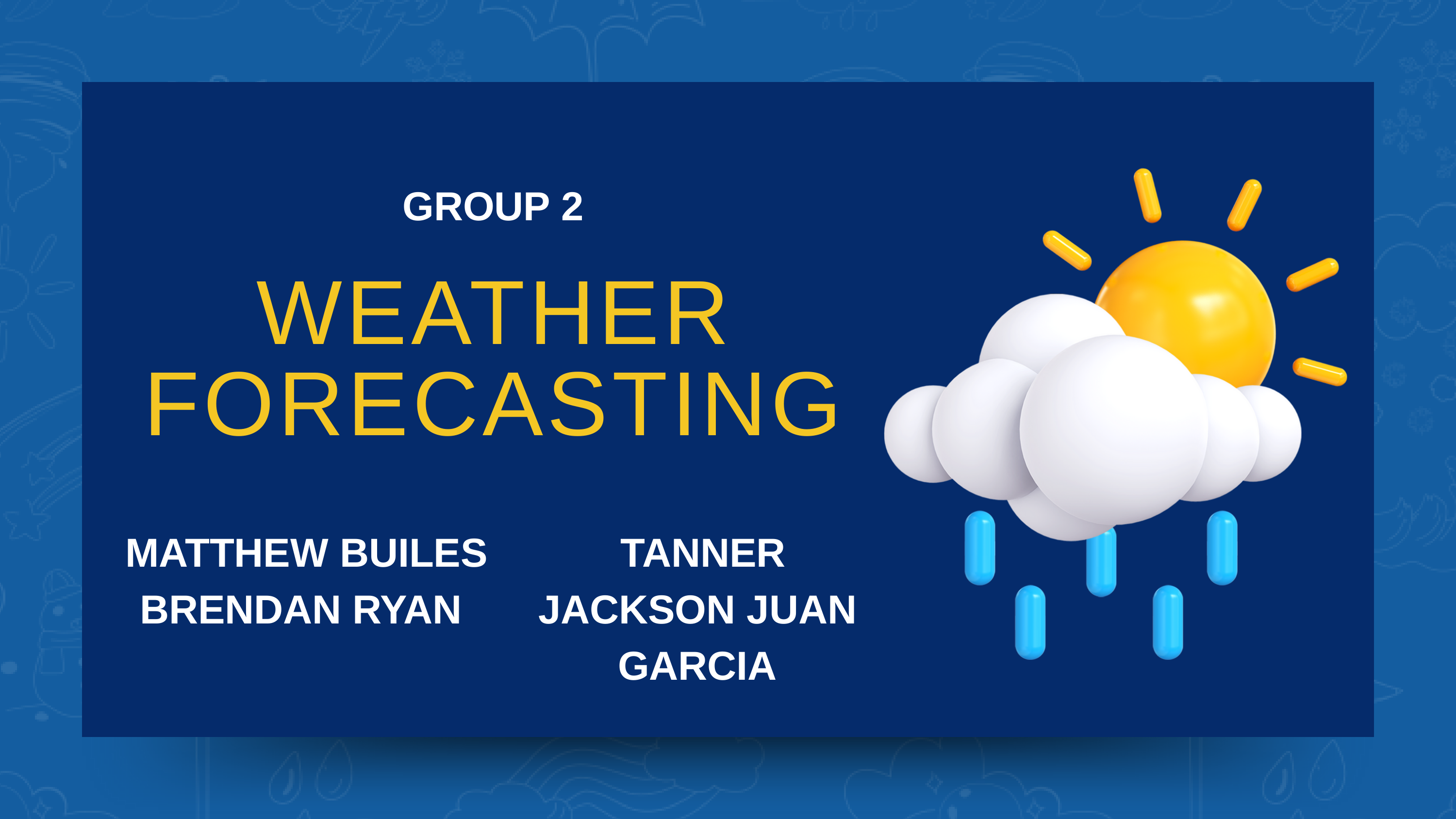

GROUP 2
WEATHER
FORECASTING
MATTHEW BUILES
BRENDAN RYAN
 TANNER JACKSON JUAN GARCIA